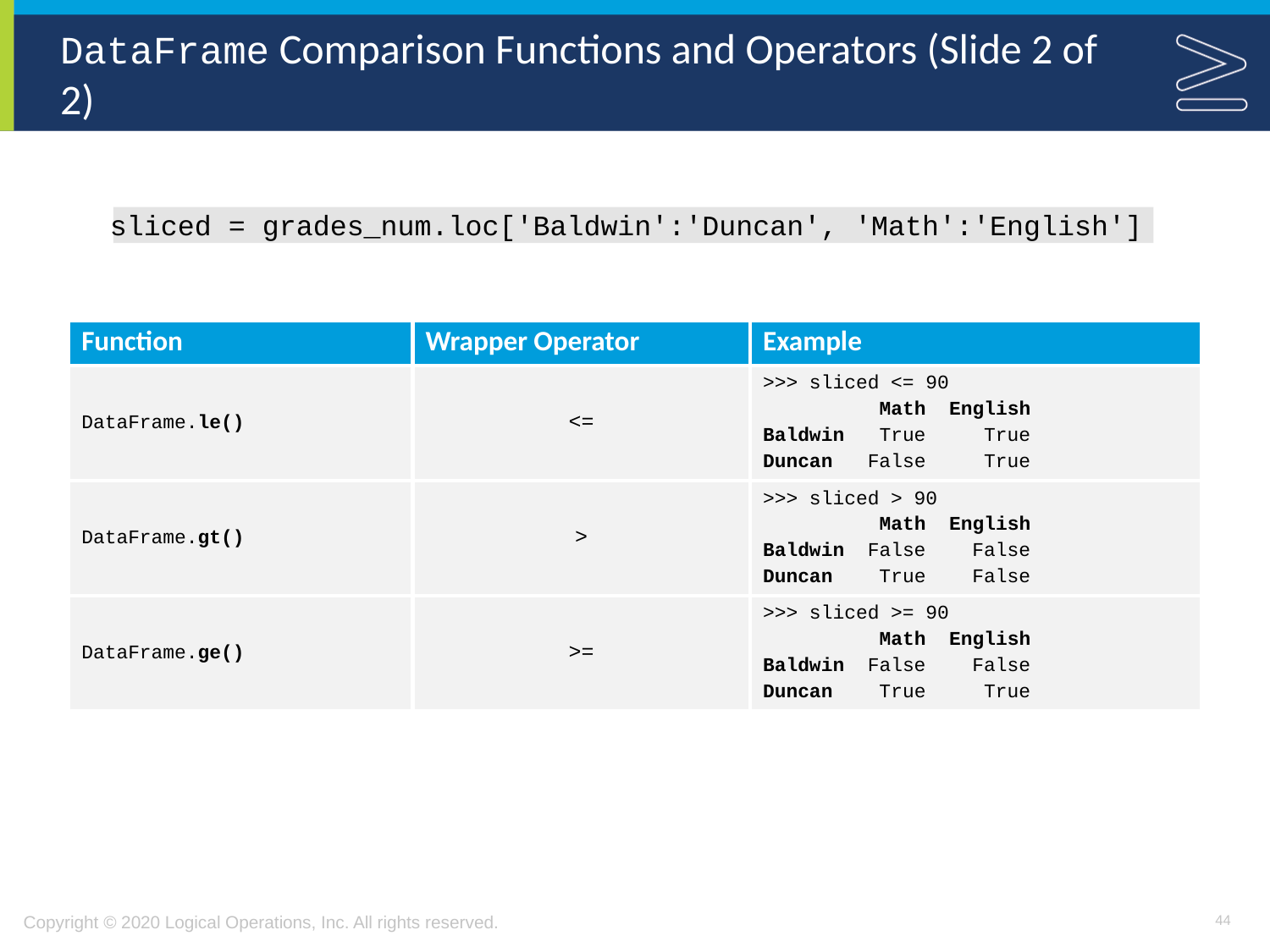

# DataFrame Comparison Functions and Operators (Slide 2 of 2)
sliced = grades_num.loc['Baldwin':'Duncan', 'Math':'English']

| Function | Wrapper Operator | Example |
| --- | --- | --- |
| DataFrame.le() | <= | >>> sliced <= 90 Math English Baldwin True True Duncan False True |
| DataFrame.gt() | > | >>> sliced > 90 Math English Baldwin False False Duncan True False |
| DataFrame.ge() | >= | >>> sliced >= 90 Math English Baldwin False False Duncan True True |
44